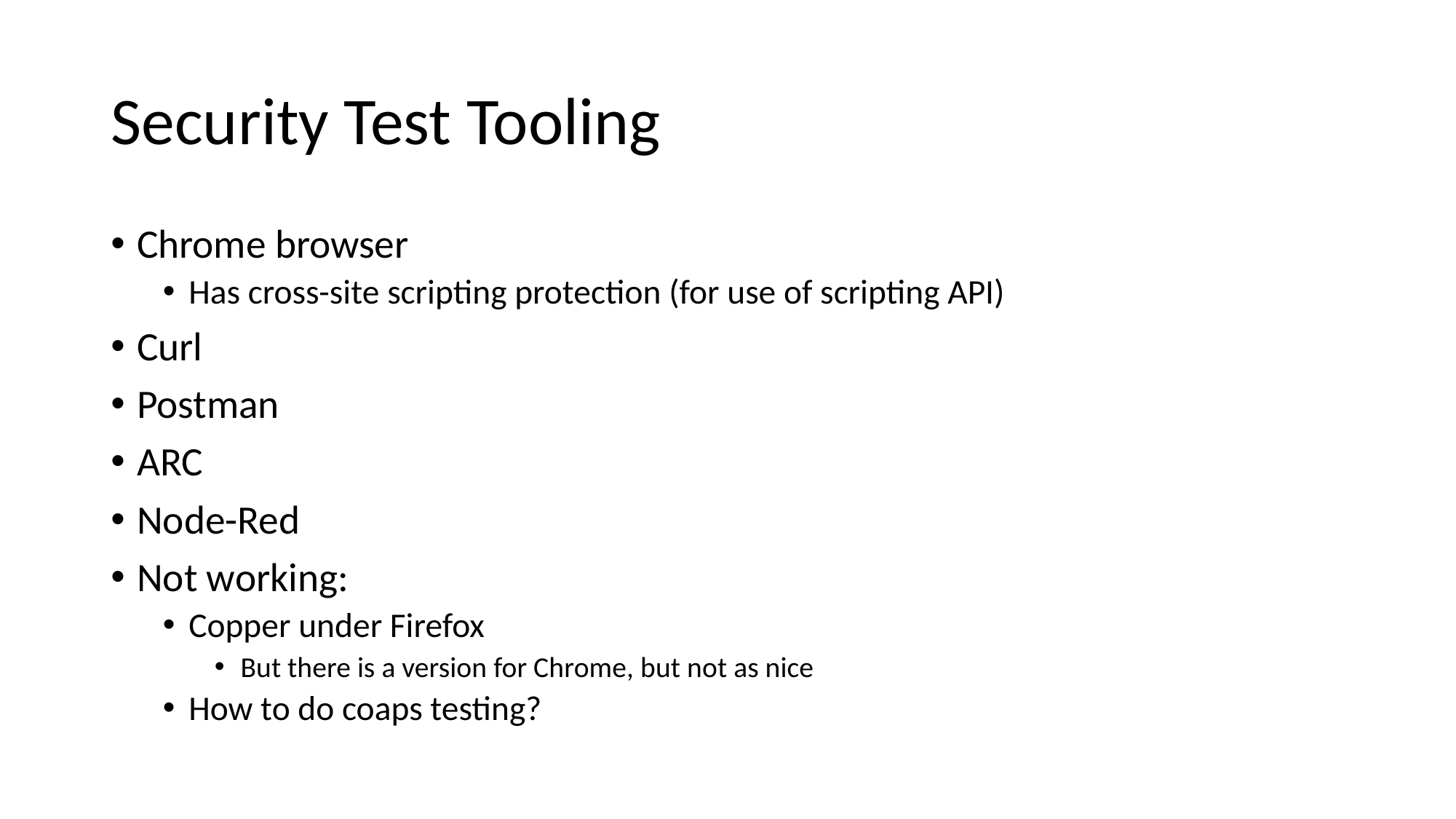

# Security Test Tooling
Chrome browser
Has cross-site scripting protection (for use of scripting API)
Curl
Postman
ARC
Node-Red
Not working:
Copper under Firefox
But there is a version for Chrome, but not as nice
How to do coaps testing?